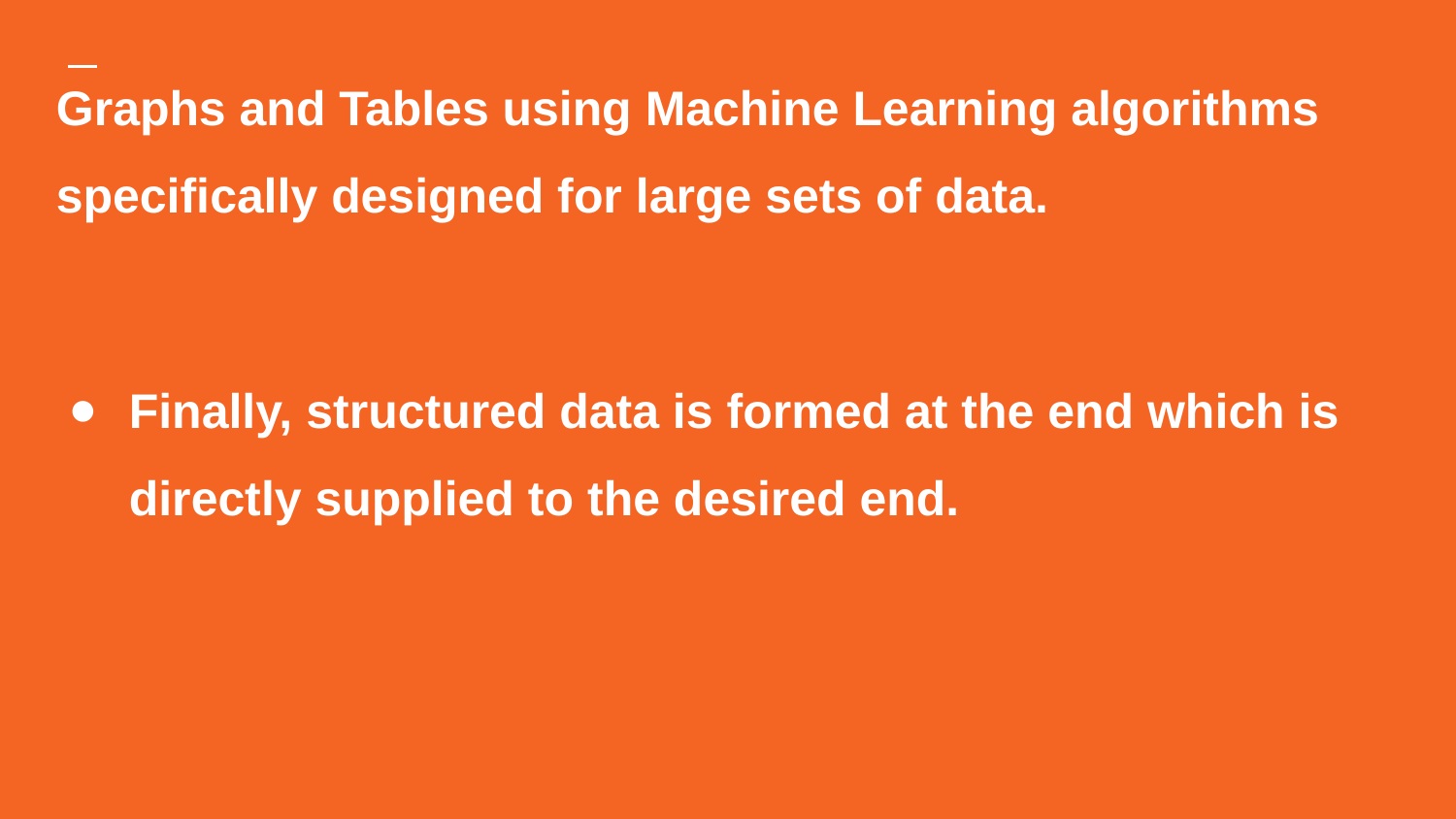

# Graphs and Tables using Machine Learning algorithms specifically designed for large sets of data.

Finally, structured data is formed at the end which is directly supplied to the desired end.